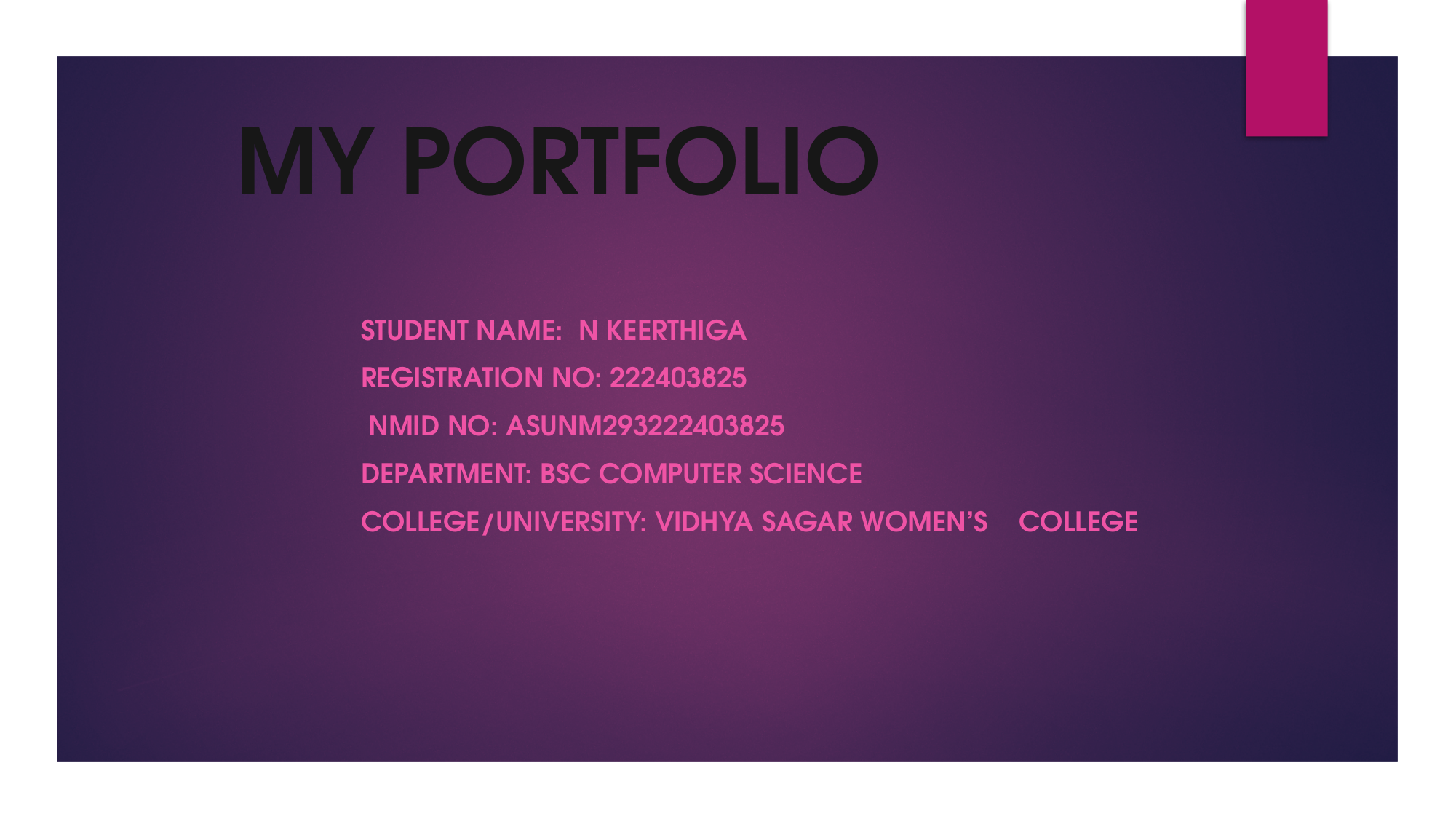

# MY PORTFOLIO
Student Name:  N KEERTHIGA
Registration No: 222403825
 NMID NO: Asunm293222403825
Department: BSC computer science
College/University: vidhya Sagar women’s    college